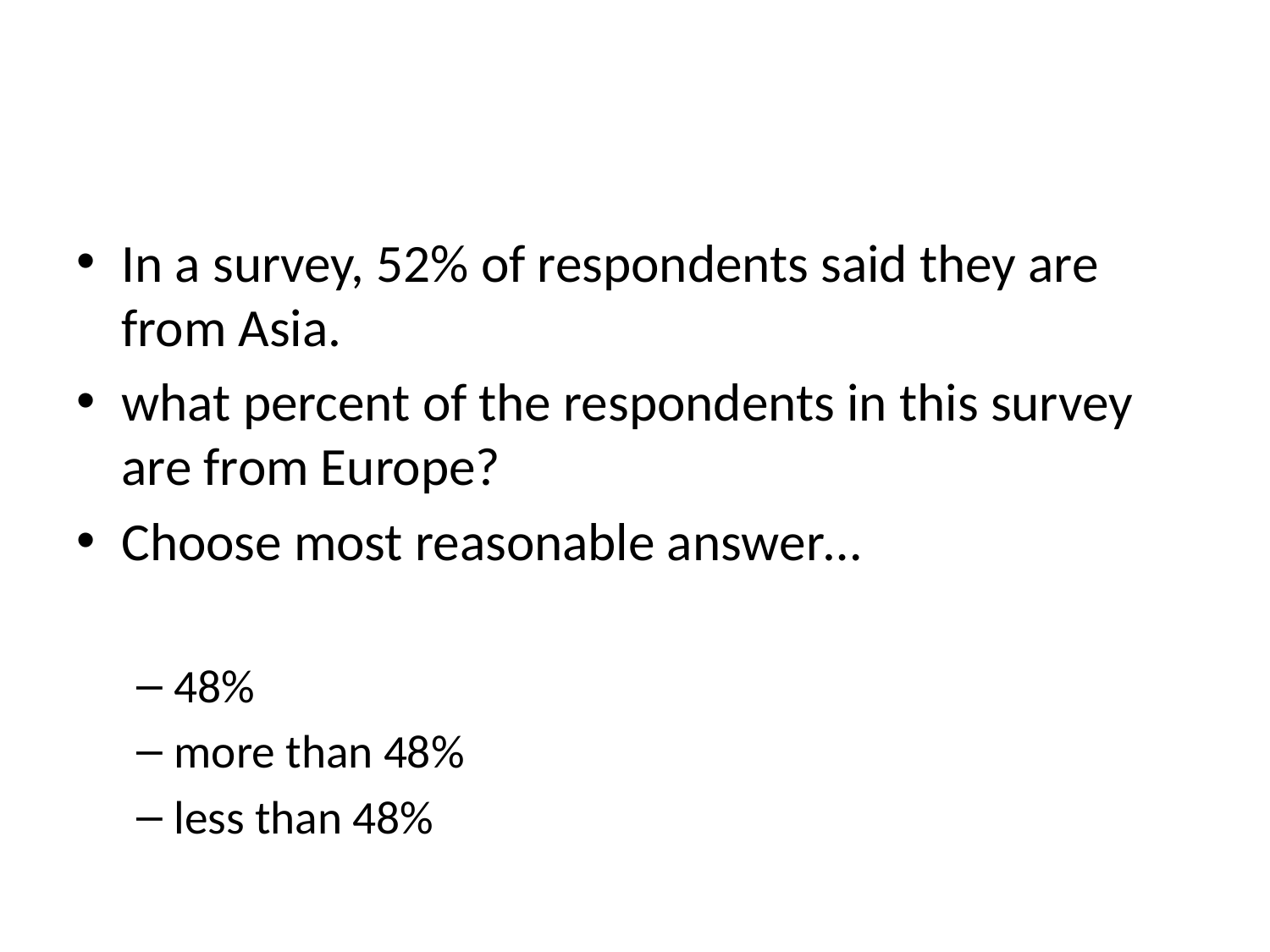

#
In a survey, 52% of respondents said they are from Asia.
what percent of the respondents in this survey are from Europe?
Choose most reasonable answer…

48%
more than 48%
less than 48%